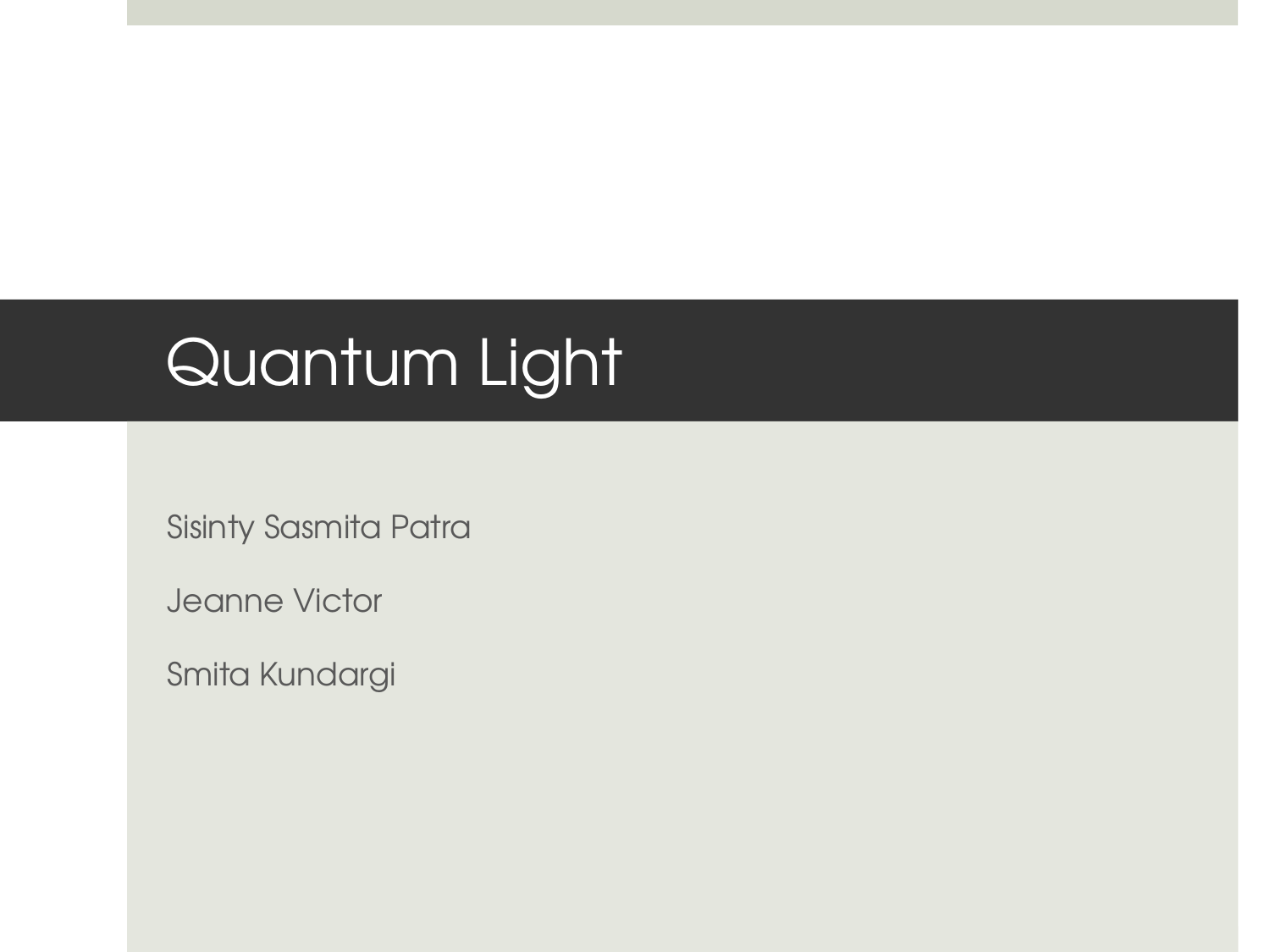

# Quantum Light

Sisinty Sasmita Patra
Jeanne Victor
Smita Kundargi